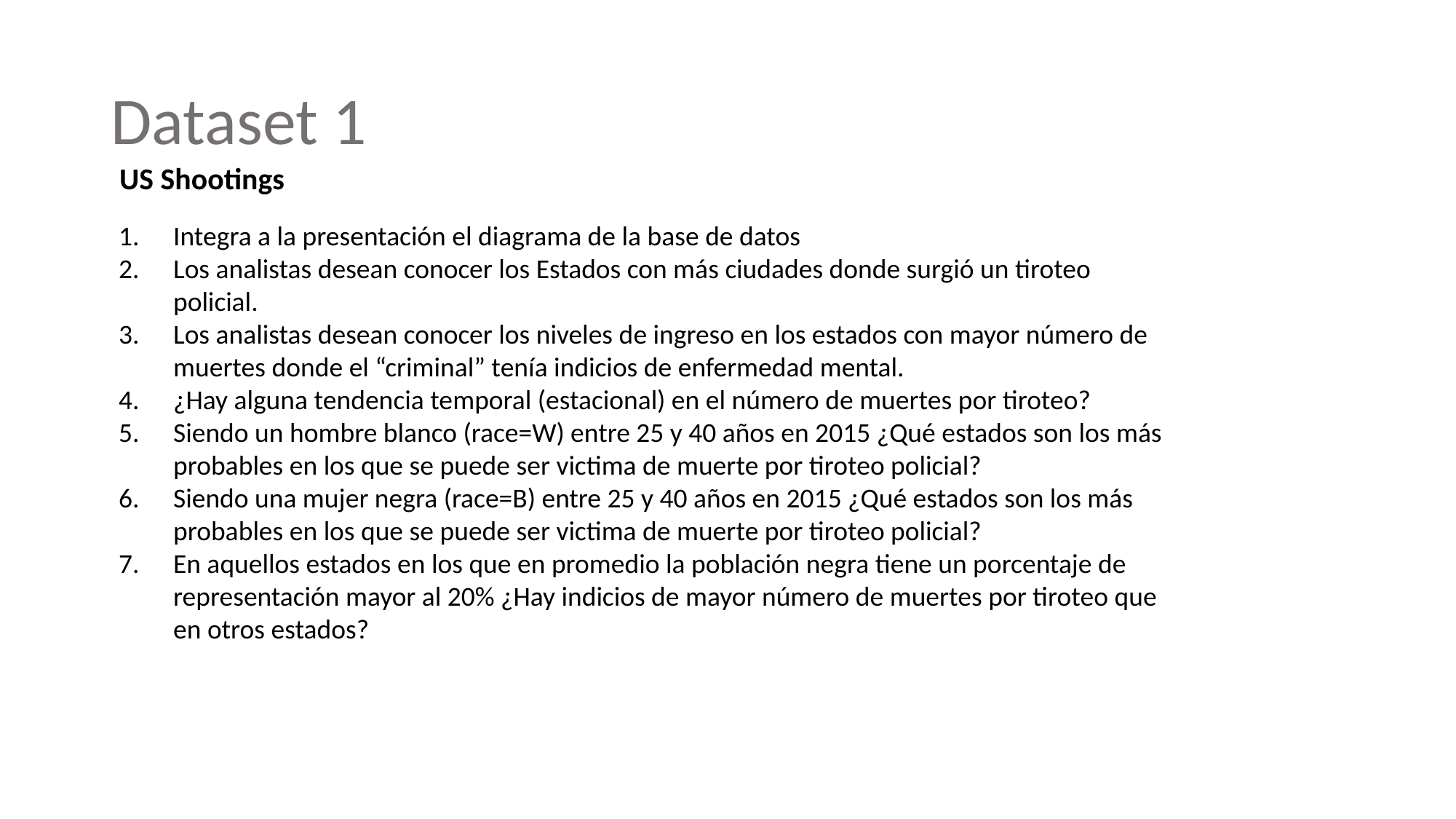

# Dataset 1
US Shootings
Integra a la presentación el diagrama de la base de datos
Los analistas desean conocer los Estados con más ciudades donde surgió un tiroteo policial.
Los analistas desean conocer los niveles de ingreso en los estados con mayor número de muertes donde el “criminal” tenía indicios de enfermedad mental.
¿Hay alguna tendencia temporal (estacional) en el número de muertes por tiroteo?
Siendo un hombre blanco (race=W) entre 25 y 40 años en 2015 ¿Qué estados son los más probables en los que se puede ser victima de muerte por tiroteo policial?
Siendo una mujer negra (race=B) entre 25 y 40 años en 2015 ¿Qué estados son los más probables en los que se puede ser victima de muerte por tiroteo policial?
En aquellos estados en los que en promedio la población negra tiene un porcentaje de representación mayor al 20% ¿Hay indicios de mayor número de muertes por tiroteo que en otros estados?